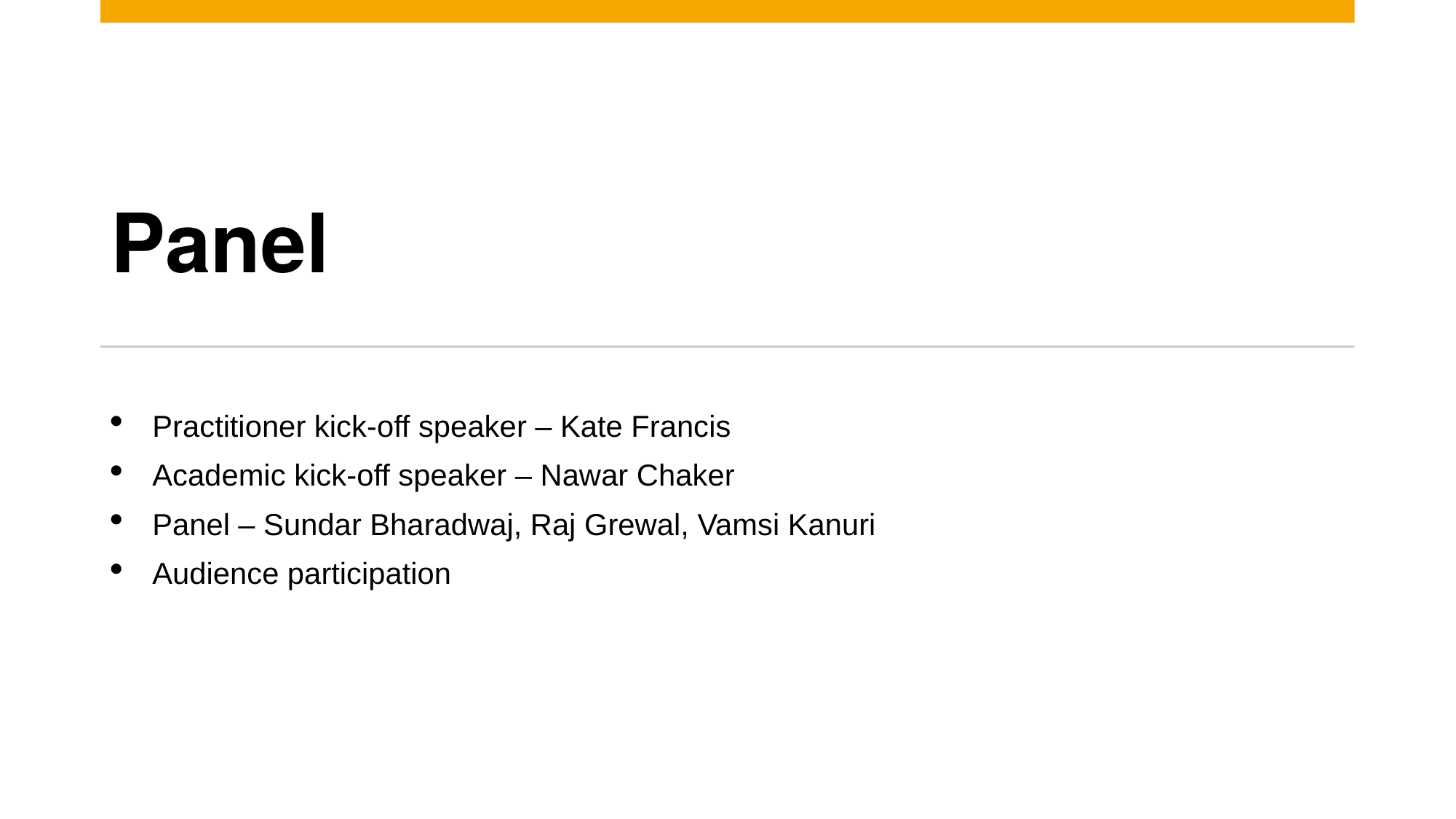

# Panel

Practitioner kick-off speaker – Kate Francis
Academic kick-off speaker – Nawar Chaker
Panel – Sundar Bharadwaj, Raj Grewal, Vamsi Kanuri
Audience participation
5